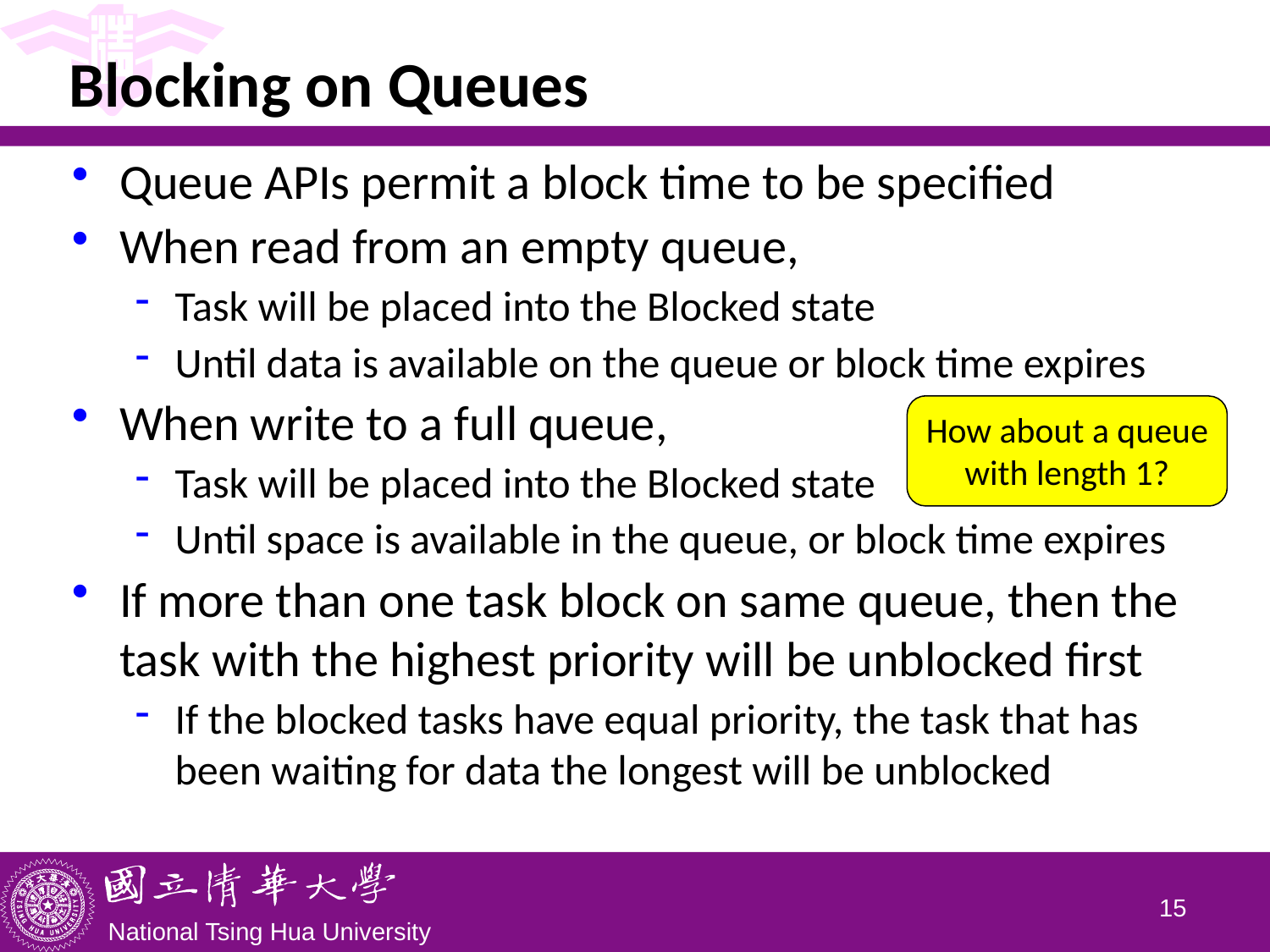

# Blocking on Queues
Queue APIs permit a block time to be specified
When read from an empty queue,
Task will be placed into the Blocked state
Until data is available on the queue or block time expires
When write to a full queue,
Task will be placed into the Blocked state
Until space is available in the queue, or block time expires
If more than one task block on same queue, then the task with the highest priority will be unblocked first
If the blocked tasks have equal priority, the task that has been waiting for data the longest will be unblocked

How about a queue with length 1?
15